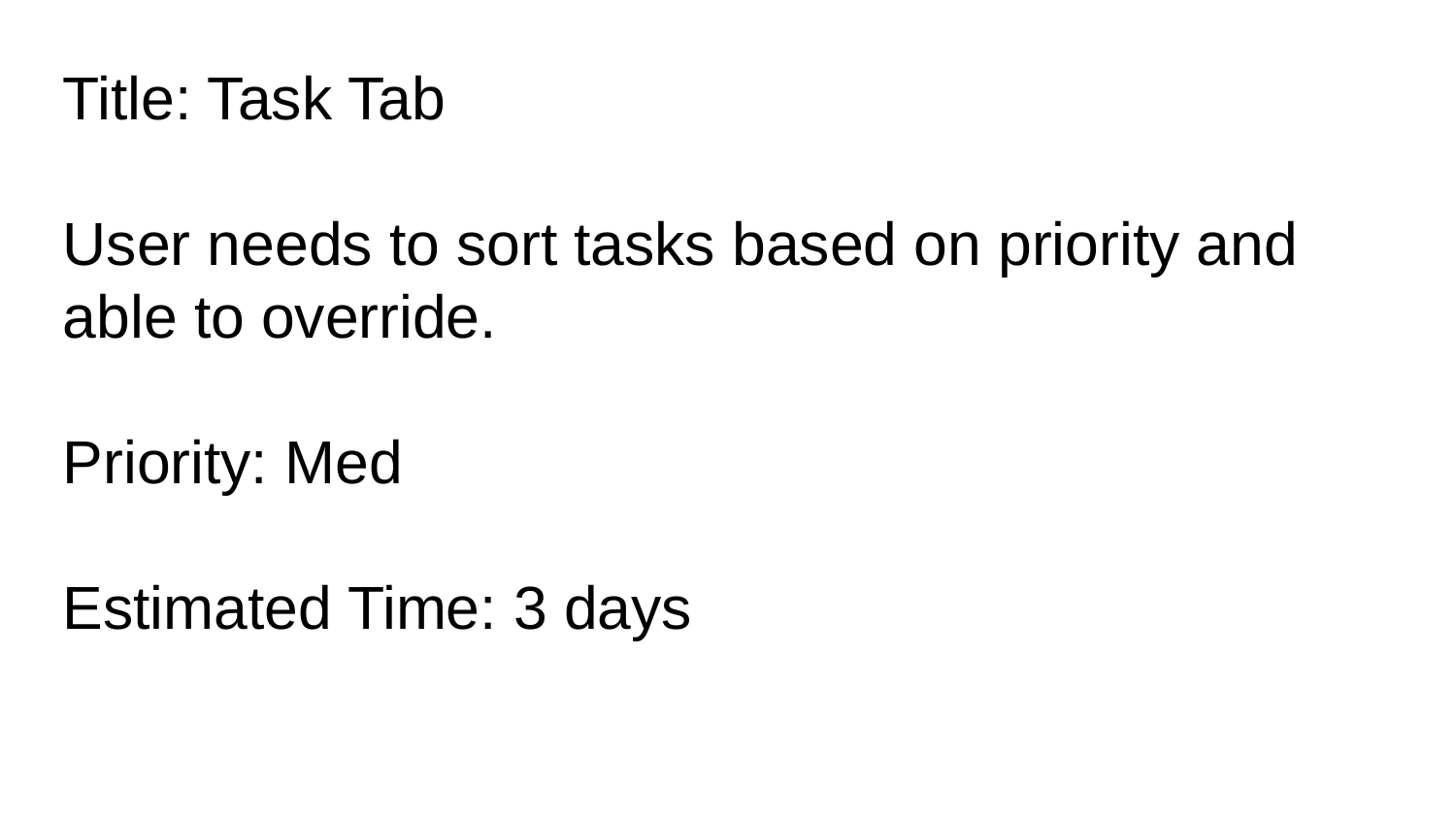

Title: Task Tab

User needs to sort tasks based on priority and able to override.

Priority: Med

Estimated Time: 3 days